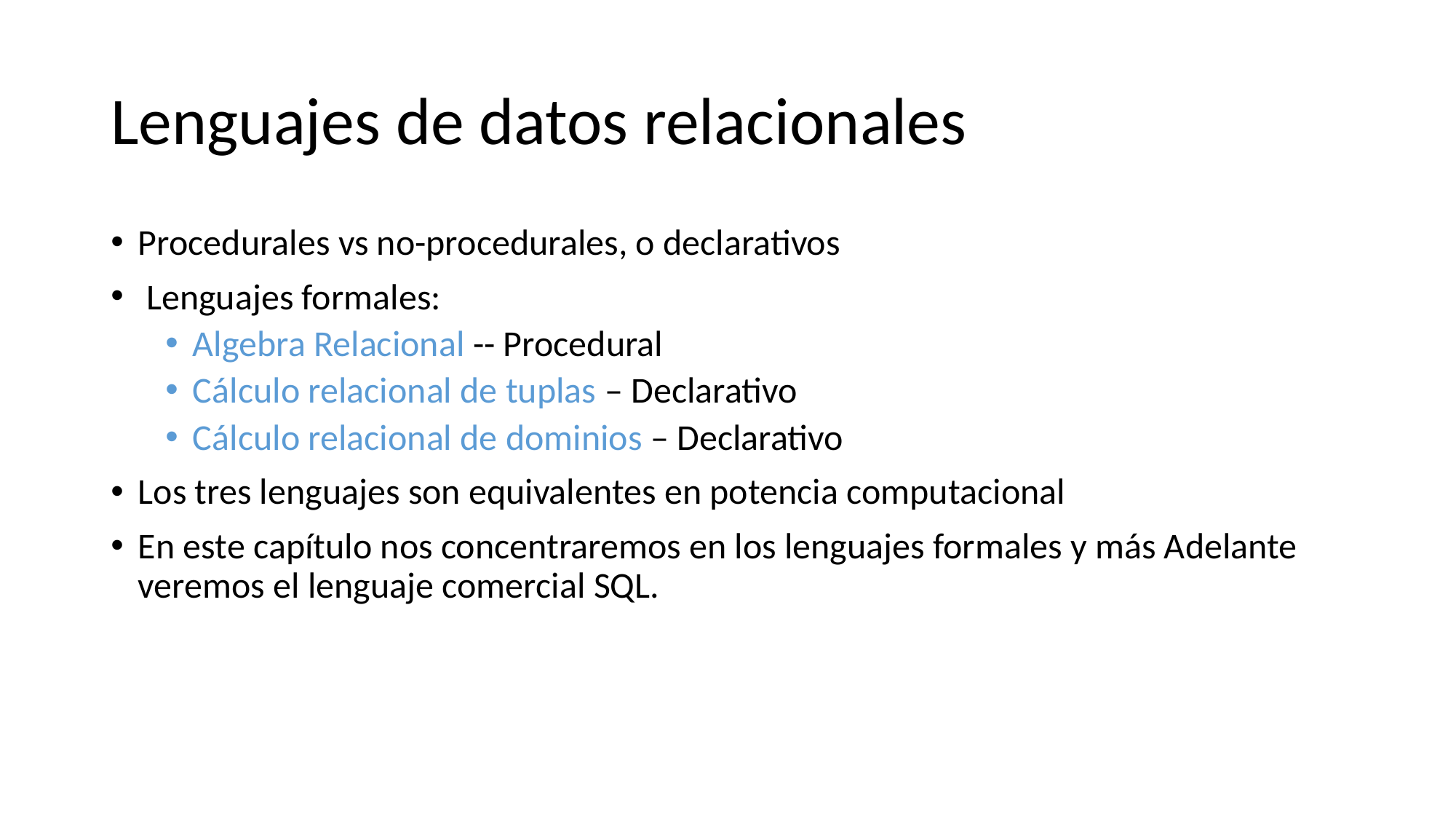

# Lenguajes de datos relacionales
Procedurales vs no-procedurales, o declarativos
 Lenguajes formales:
Algebra Relacional -- Procedural
Cálculo relacional de tuplas – Declarativo
Cálculo relacional de dominios – Declarativo
Los tres lenguajes son equivalentes en potencia computacional
En este capítulo nos concentraremos en los lenguajes formales y más Adelante veremos el lenguaje comercial SQL.